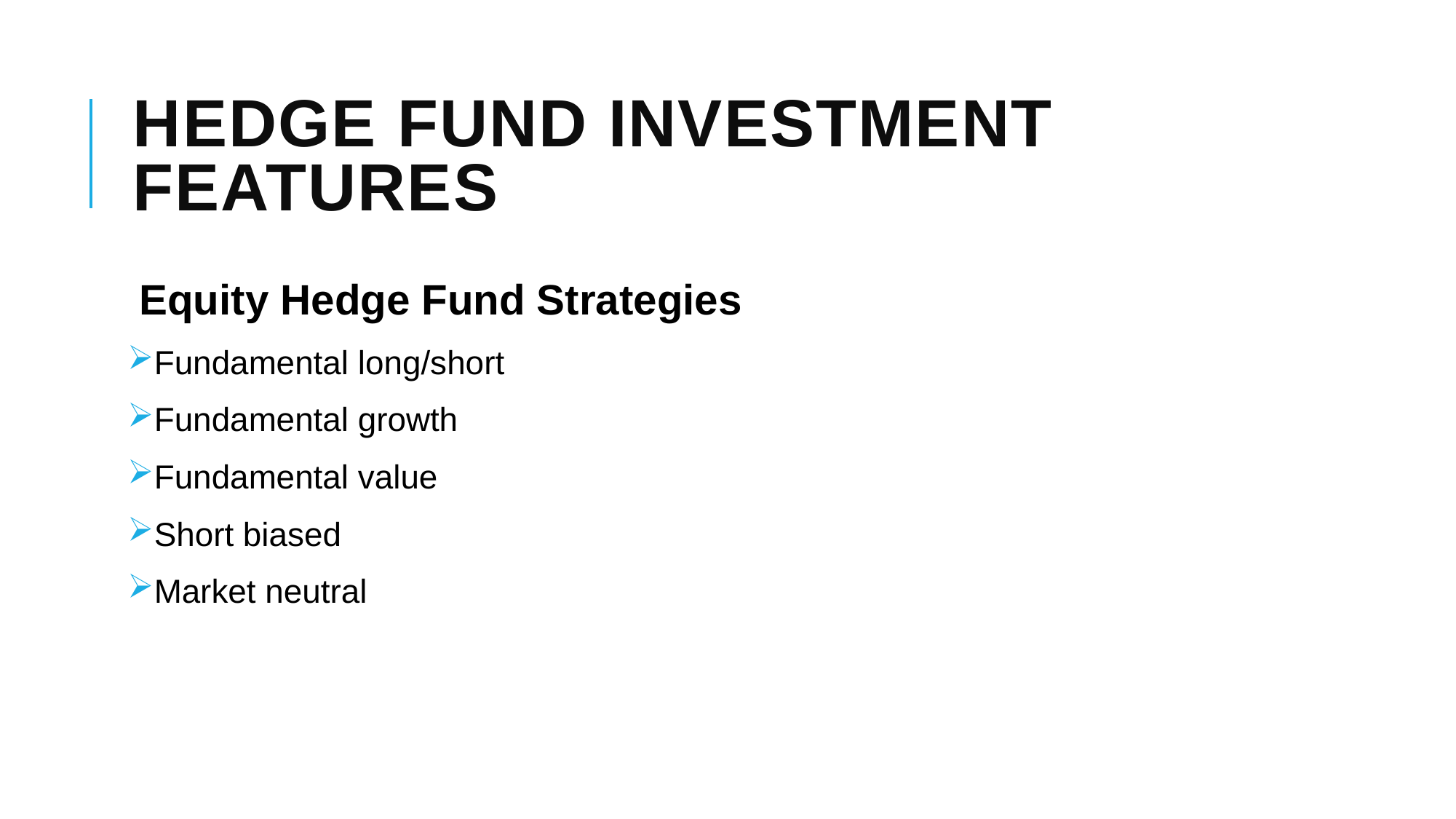

# HEDGE FUND INVESTMENT FEATURES
Equity Hedge Fund Strategies
Fundamental long/short
Fundamental growth
Fundamental value
Short biased
Market neutral